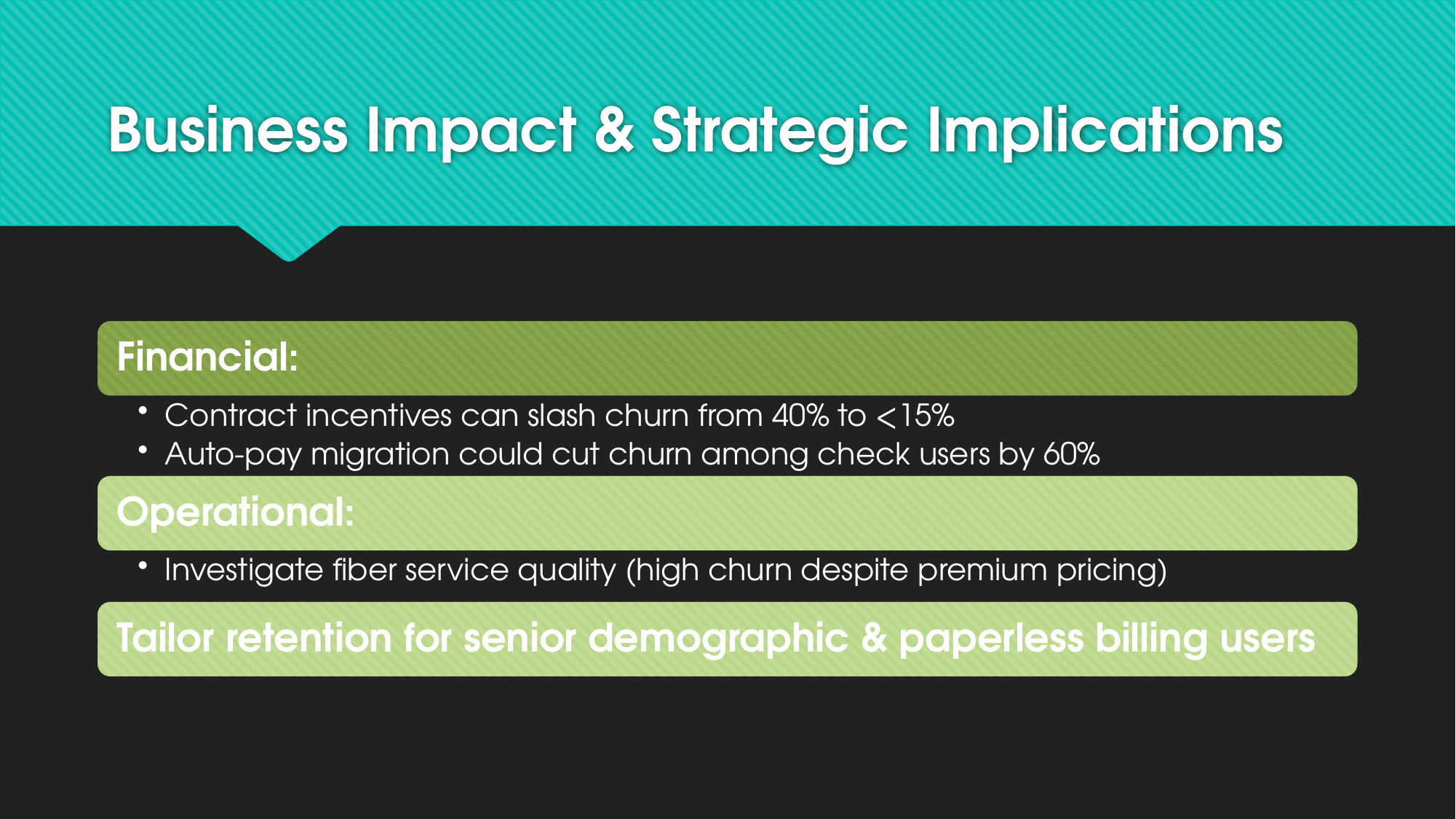

# Business Impact & Strategic Implications
Financial:
Contract incentives can slash churn from 40% to <15%
Auto-pay migration could cut churn among check users by 60%
Operational:
Investigate fiber service quality (high churn despite premium pricing)
Tailor retention for senior demographic & paperless billing users